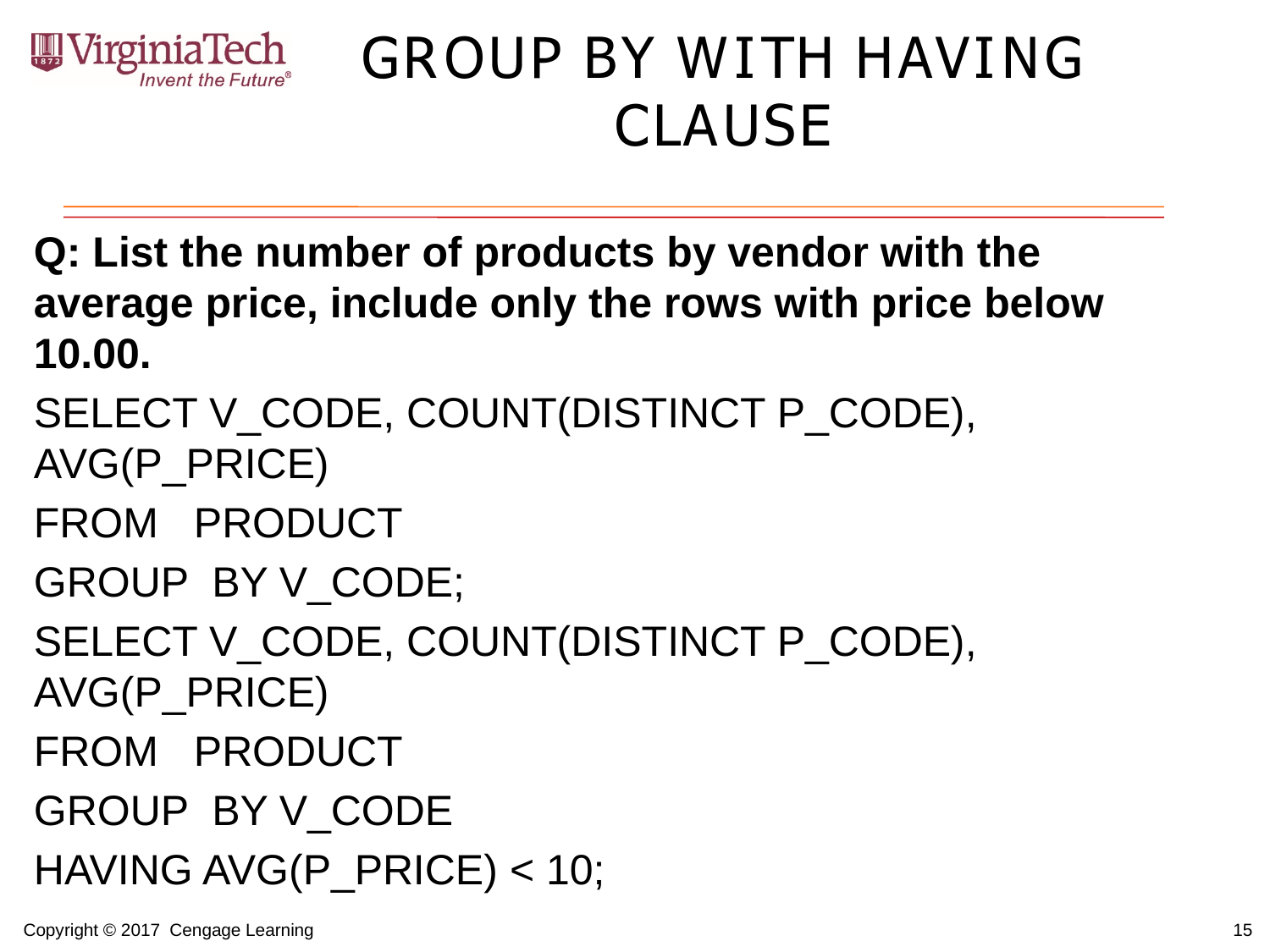

# GROUP BY WITH HAVING CLAUSE
Q: List the number of products by vendor with the average price, include only the rows with price below 10.00.
SELECT V_CODE, COUNT(DISTINCT P_CODE), AVG(P_PRICE)
FROM   PRODUCT
GROUP  BY V_CODE;
SELECT V_CODE, COUNT(DISTINCT P_CODE), AVG(P_PRICE)
FROM   PRODUCT
GROUP  BY V_CODE
HAVING AVG(P_PRICE) < 10;

15
Copyright © 2017  Cengage Learning